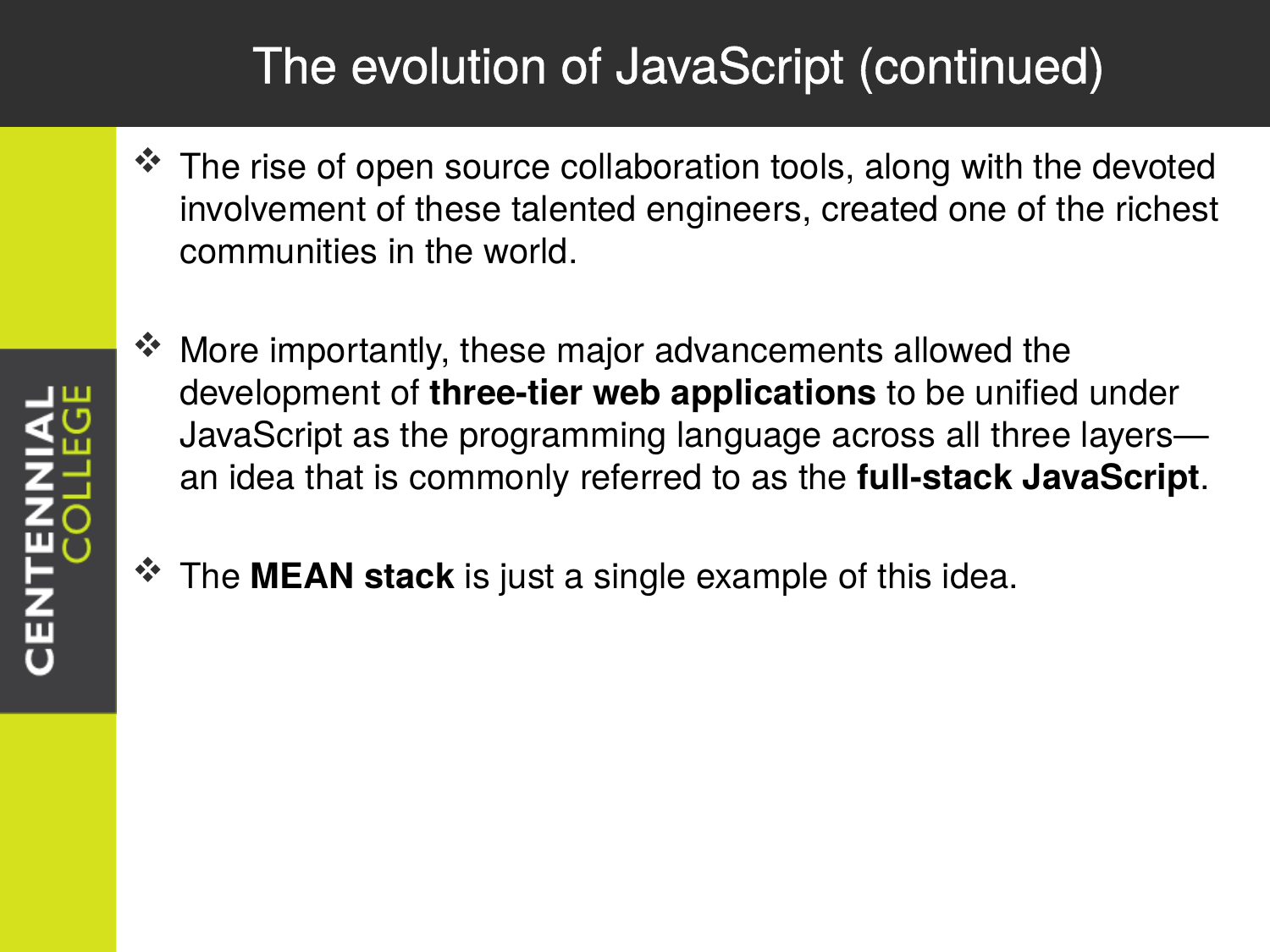

# The evolution of JavaScript (continued)
The rise of open source collaboration tools, along with the devoted involvement of these talented engineers, created one of the richest communities in the world.

More importantly, these major advancements allowed the development of three-tier web applications to be unified under JavaScript as the programming language across all three layers—an idea that is commonly referred to as the full-stack JavaScript.

The MEAN stack is just a single example of this idea.